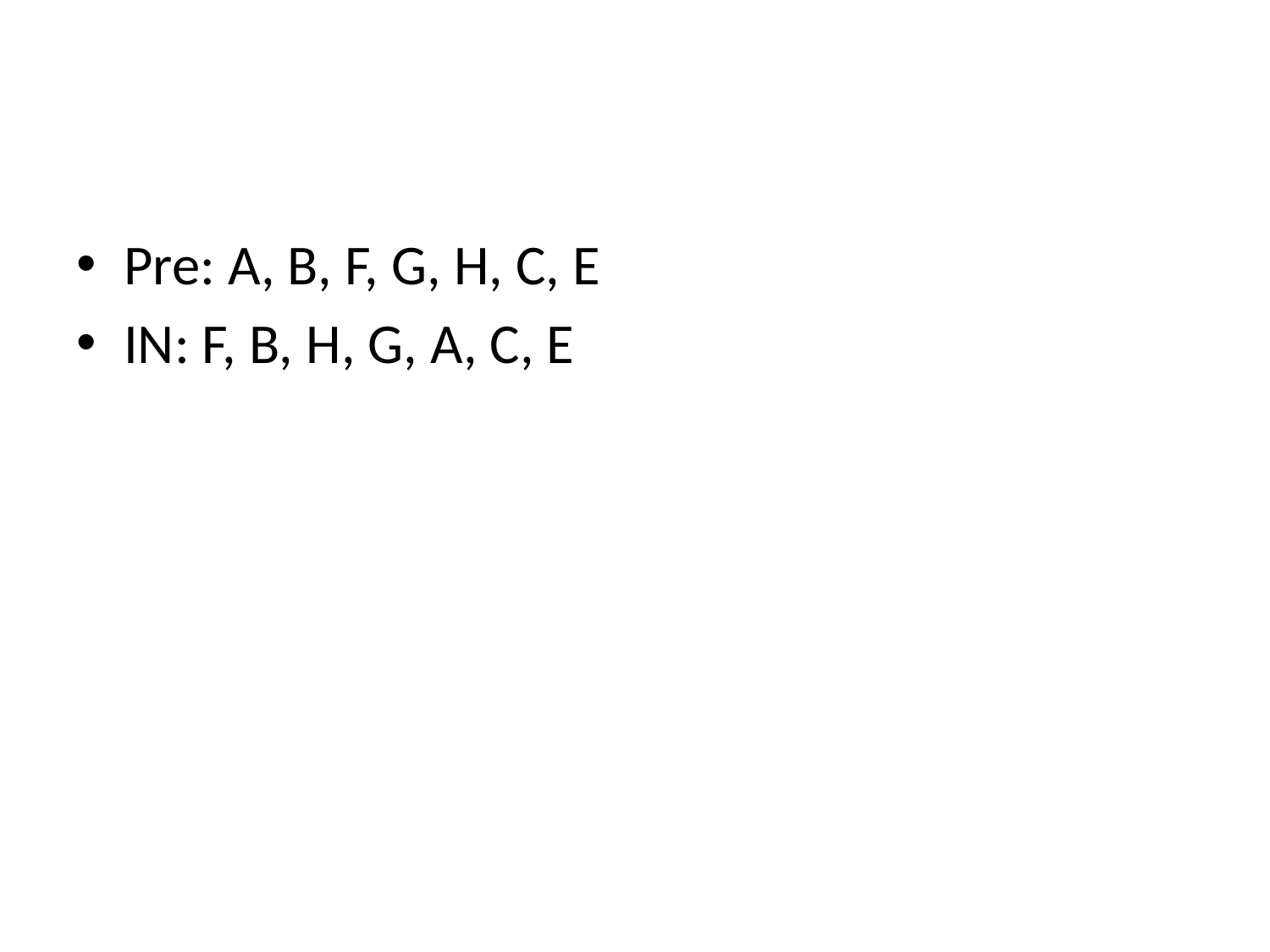

#
Pre: A, B, F, G, H, C, E
IN: F, B, H, G, A, C, E